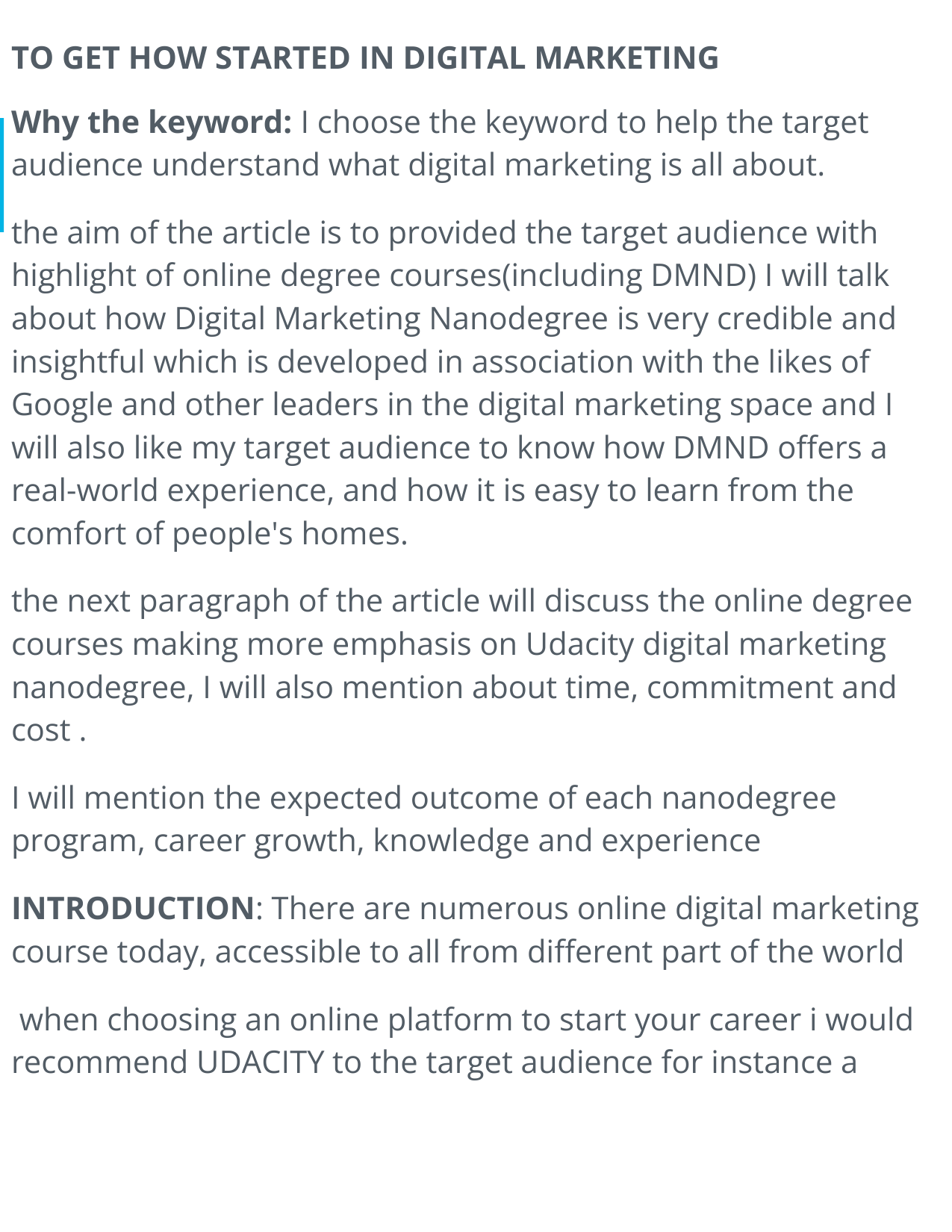

# TO GET HOW STARTED IN DIGITAL MARKETING
Why the keyword: I choose the keyword to help the target audience understand what digital marketing is all about.
the aim of the article is to provided the target audience with highlight of online degree courses(including DMND) I will talk about how Digital Marketing Nanodegree is very credible and insightful which is developed in association with the likes of Google and other leaders in the digital marketing space and I will also like my target audience to know how DMND offers a real-world experience, and how it is easy to learn from the comfort of people's homes.
the next paragraph of the article will discuss the online degree courses making more emphasis on Udacity digital marketing nanodegree, I will also mention about time, commitment and cost .
I will mention the expected outcome of each nanodegree program, career growth, knowledge and experience
INTRODUCTION: There are numerous online digital marketing course today, accessible to all from different part of the world
 when choosing an online platform to start your career i would recommend UDACITY to the target audience for instance a